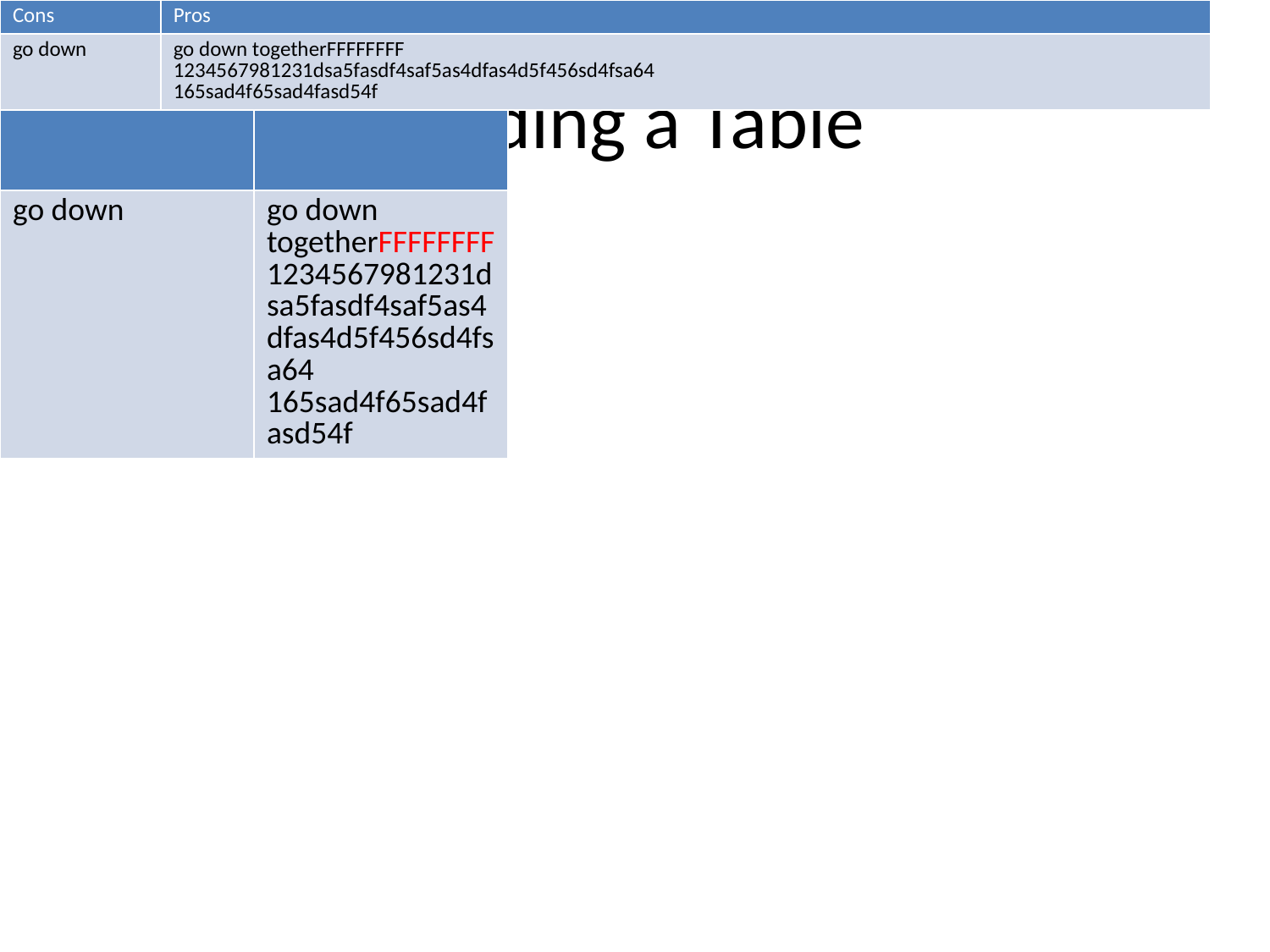

| Cons | Pros |
| --- | --- |
| go down | go down togetherFFFFFFFF 1234567981231dsa5fasdf4saf5as4dfas4d5f456sd4fsa64 165sad4f65sad4fasd54f |
| Cons | Pros |
| --- | --- |
| go down | go down togetherFFFFFFFF 1234567981231dsa5fasdf4saf5as4dfas4d5f456sd4fsa64 165sad4f65sad4fasd54f |
# Adding a Table